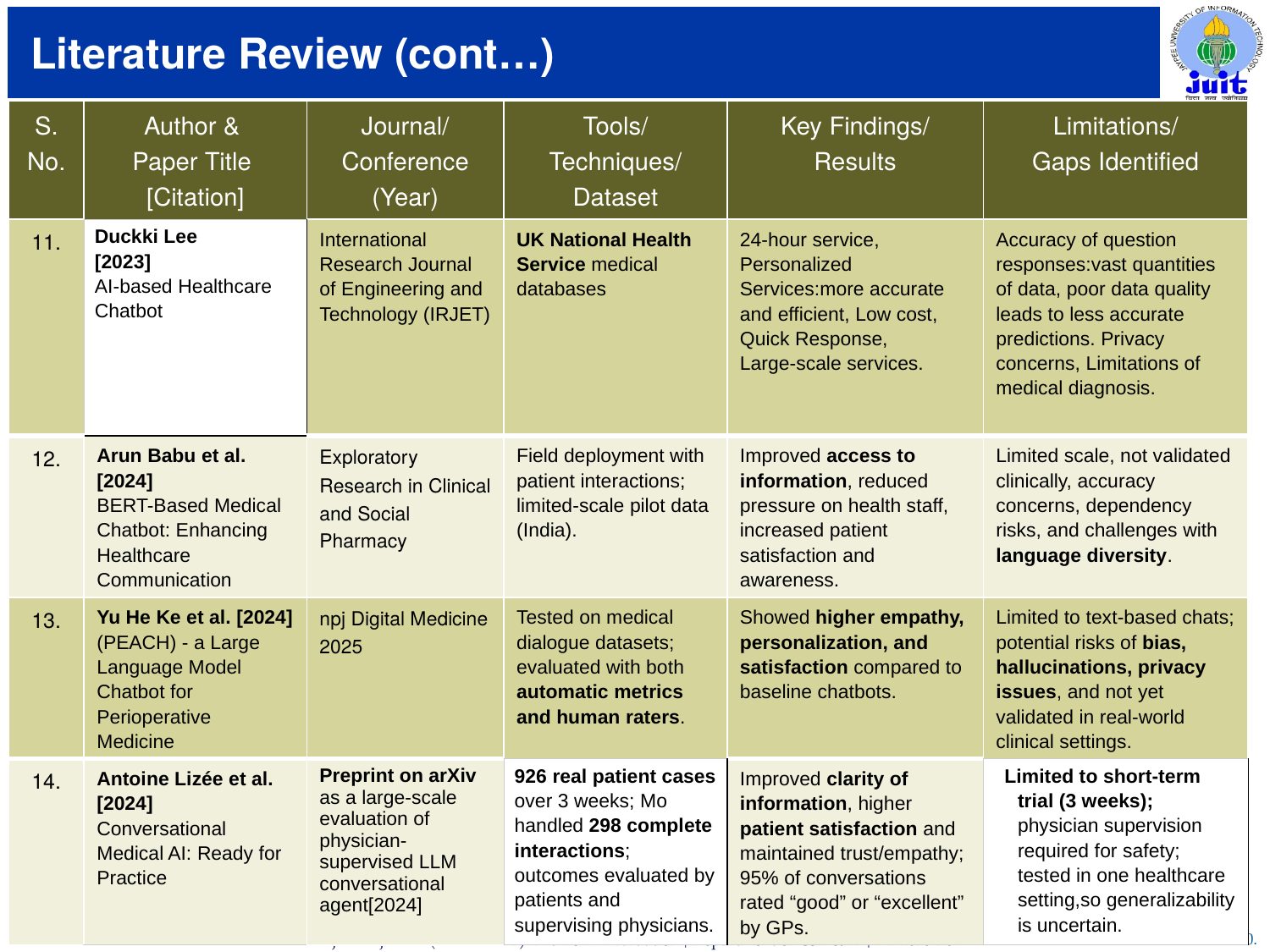

# Literature Review (cont…)
| S. No. | Author & Paper Title [Citation] | Journal/ Conference (Year) | Tools/ Techniques/ Dataset | Key Findings/ Results | Limitations/ Gaps Identified |
| --- | --- | --- | --- | --- | --- |
| 11. | Duckki Lee [2023] AI-based Healthcare Chatbot | International Research Journal of Engineering and Technology (IRJET) | UK National Health Service medical databases | 24-hour service, Personalized Services:more accurate and efficient, Low cost, Quick Response, Large-scale services. | Accuracy of question responses:vast quantities of data, poor data quality leads to less accurate predictions. Privacy concerns, Limitations of medical diagnosis. |
| 12. | Arun Babu et al. [2024] BERT-Based Medical Chatbot: Enhancing Healthcare Communication | Exploratory Research in Clinical and Social Pharmacy | Field deployment with patient interactions; limited-scale pilot data (India). | Improved access to information, reduced pressure on health staff, increased patient satisfaction and awareness. | Limited scale, not validated clinically, accuracy concerns, dependency risks, and challenges with language diversity. |
| 13. | Yu He Ke et al. [2024] (PEACH) - a Large Language Model Chatbot for Perioperative Medicine | npj Digital Medicine 2025 | Tested on medical dialogue datasets; evaluated with both automatic metrics and human raters. | Showed higher empathy, personalization, and satisfaction compared to baseline chatbots. | Limited to text-based chats; potential risks of bias, hallucinations, privacy issues, and not yet validated in real-world clinical settings. |
| 14. | Antoine Lizée et al. [2024] Conversational Medical AI: Ready for Practice | Preprint on arXiv as a large-scale evaluation of physician-supervised LLM conversational agent[2024] | 926 real patient cases over 3 weeks; Mo handled 298 complete interactions; outcomes evaluated by patients and supervising physicians. | Improved clarity of information, higher patient satisfaction and maintained trust/empathy; 95% of conversations rated “good” or “excellent” by GPs. | Limited to short-term trial (3 weeks); physician supervision required for safety; tested in one healthcare setting,so generalizability is uncertain. |